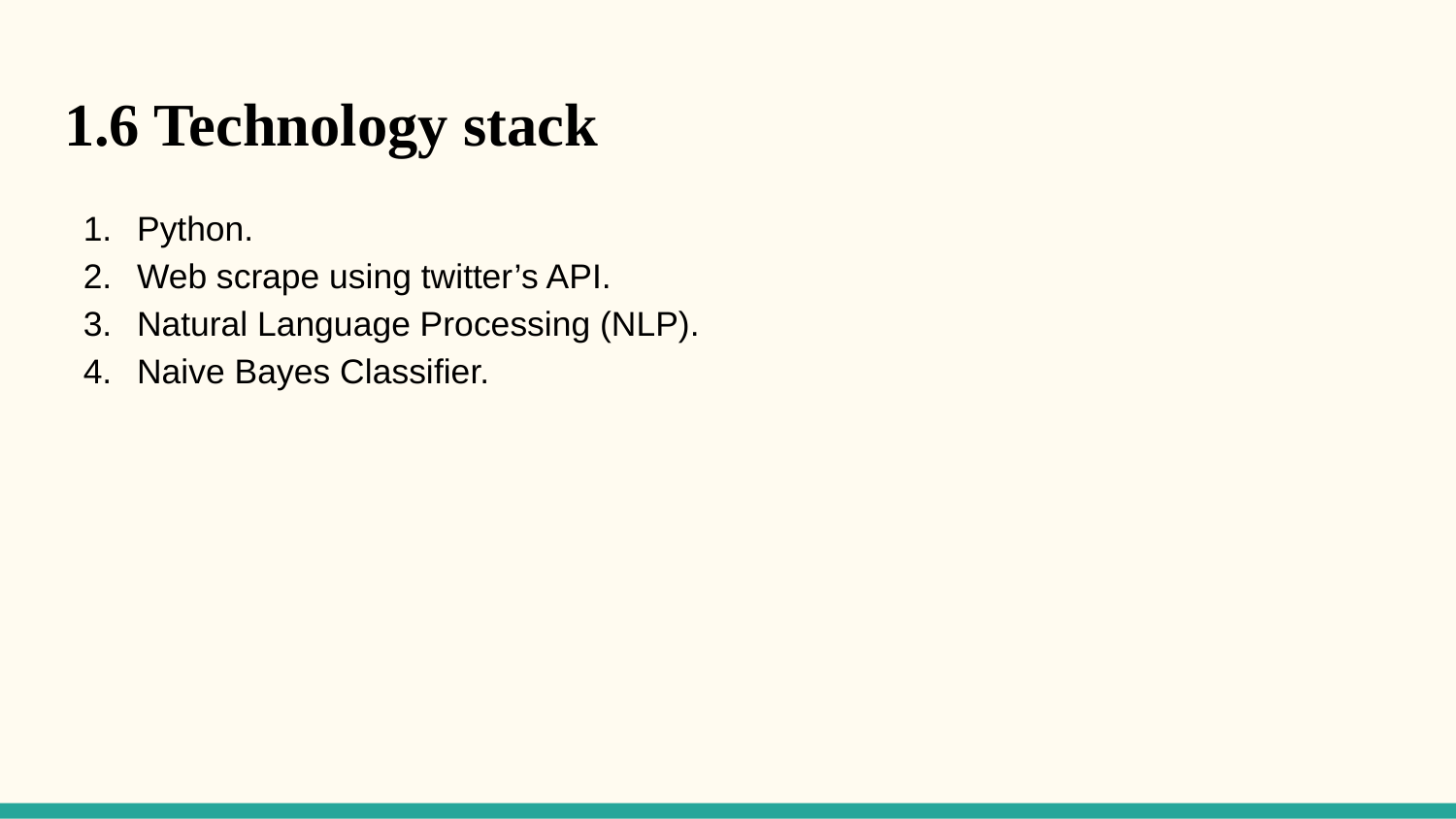

# 1.6 Technology stack
Python.
Web scrape using twitter’s API.
Natural Language Processing (NLP).
Naive Bayes Classifier.